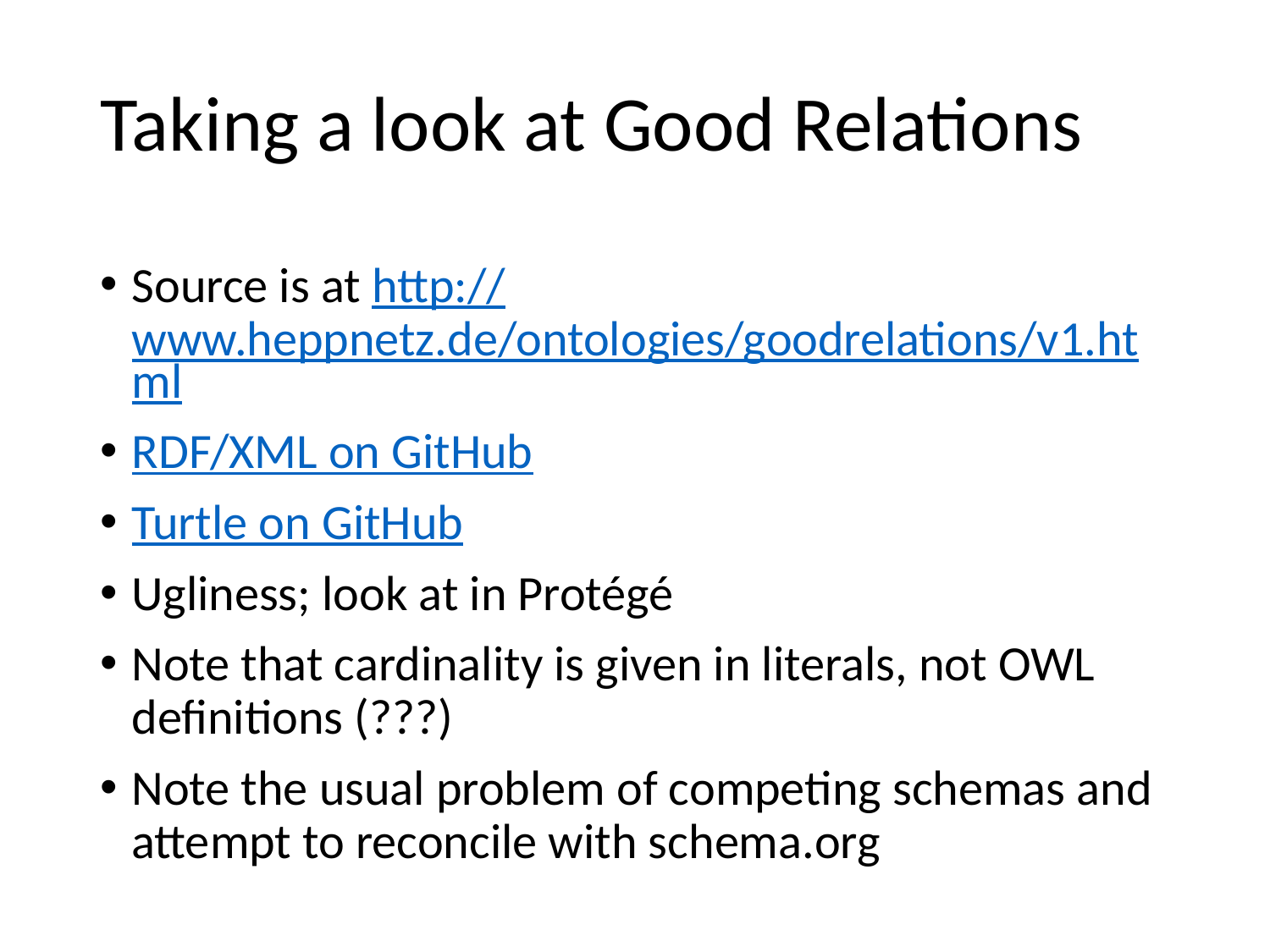

# Taking a look at Good Relations
Source is at http://www.heppnetz.de/ontologies/goodrelations/v1.html
RDF/XML on GitHub
Turtle on GitHub
Ugliness; look at in Protégé
Note that cardinality is given in literals, not OWL definitions (???)
Note the usual problem of competing schemas and attempt to reconcile with schema.org